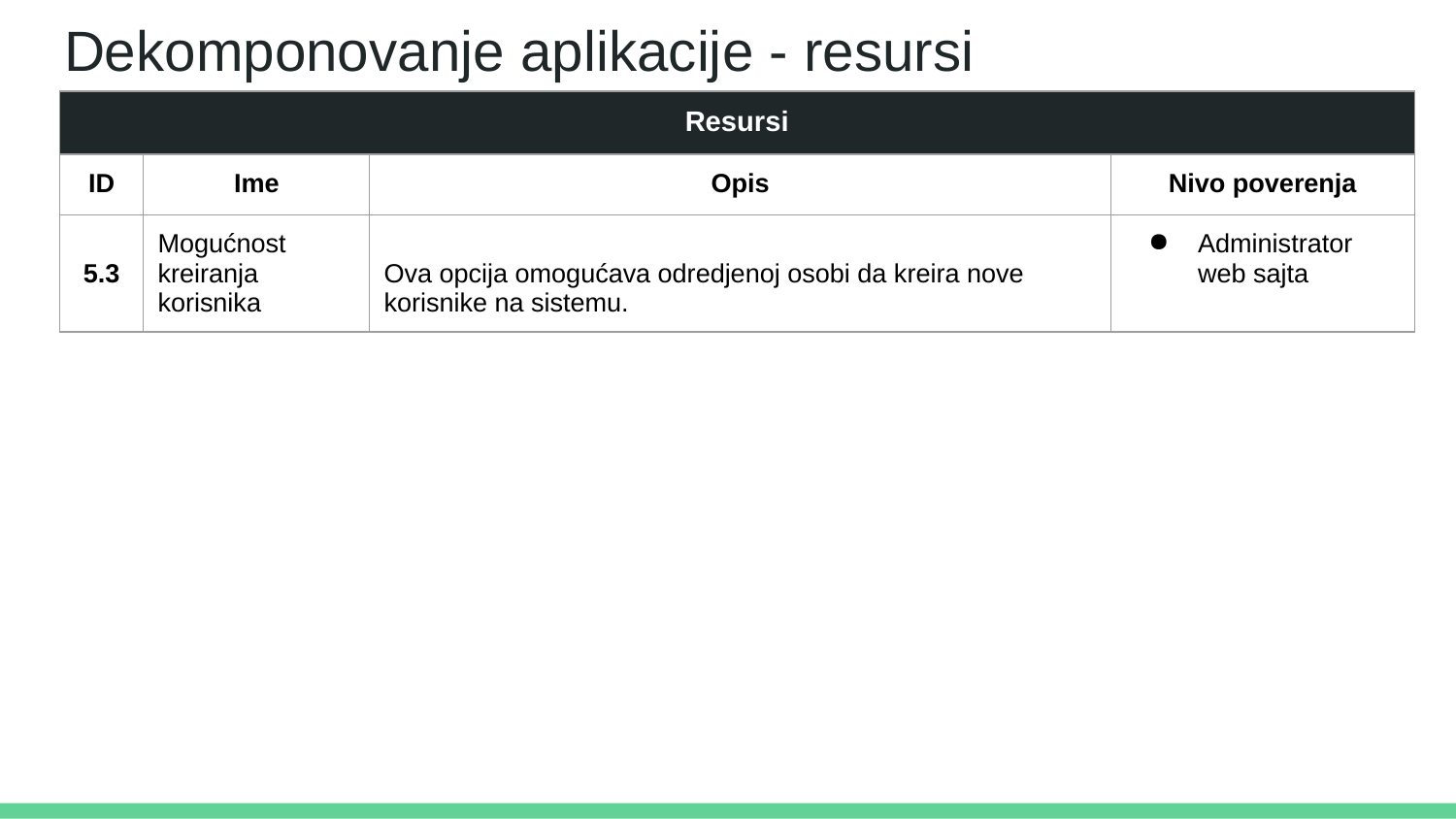

# Dekomponovanje aplikacije - resursi
| Resursi |  |  |  |
| --- | --- | --- | --- |
| ID | Ime | Opis | Nivo poverenja |
| 5.3 | Mogućnost kreiranja korisnika | Ova opcija omogućava odredjenoj osobi da kreira nove korisnike na sistemu. | Administrator web sajta |